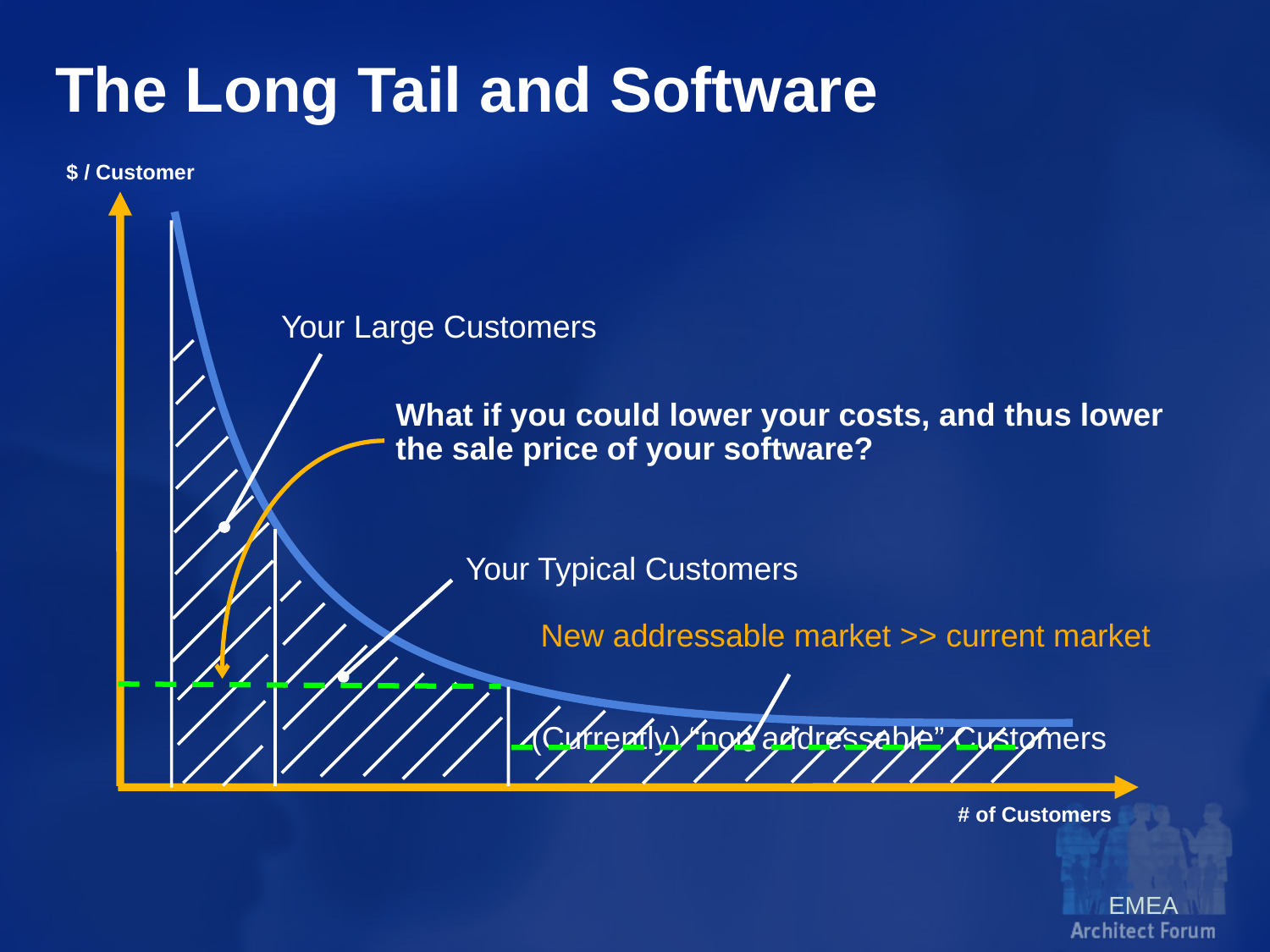

# The Long Tail and Software
$ / Customer

Your Large Customers

	What if you could lower your costs, and thus lower the sale price of your software?

Your Typical Customers

New addressable market >> current market

(Currently) “non addressable” Customers

# of Customers